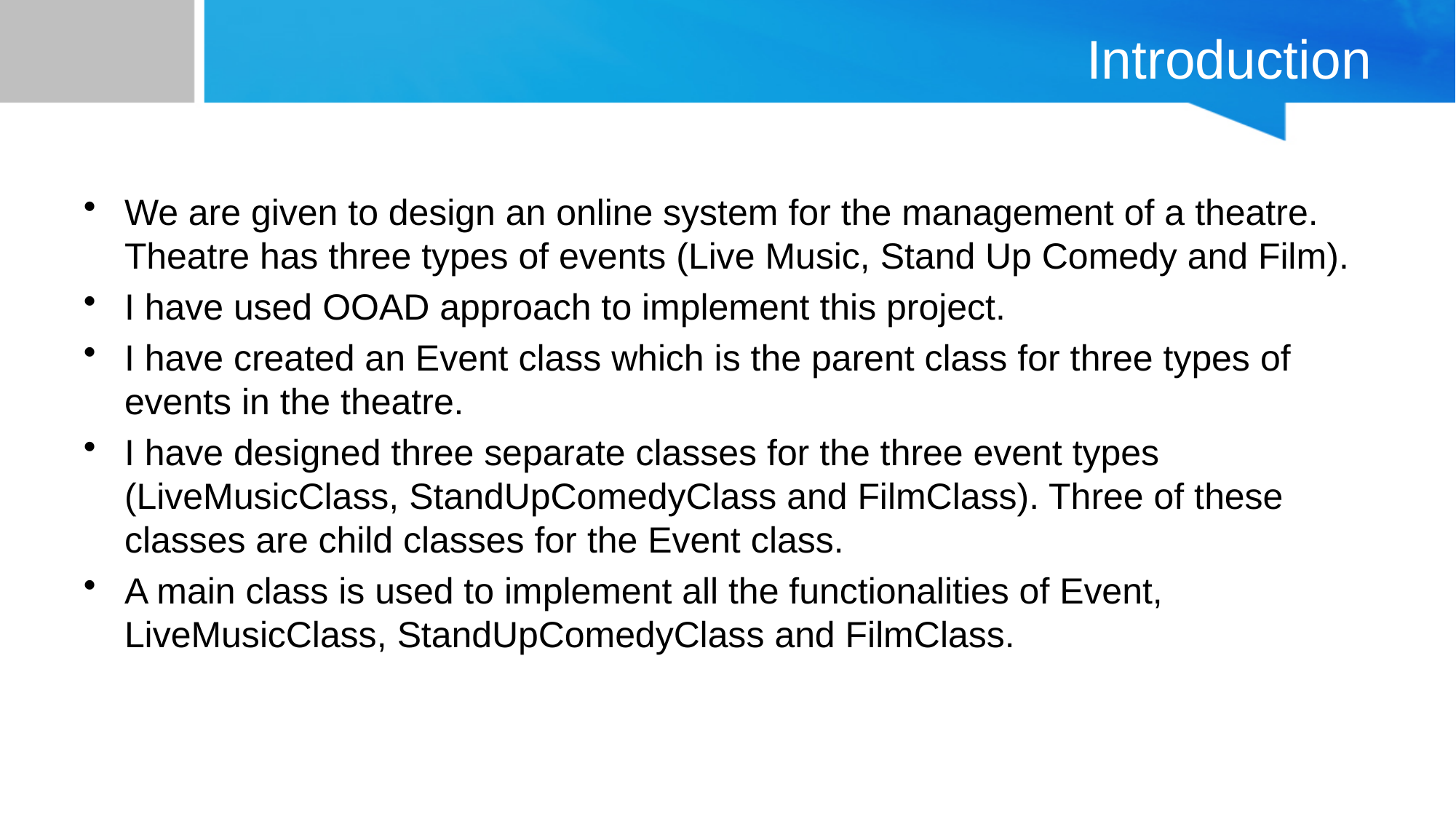

# Introduction
We are given to design an online system for the management of a theatre. Theatre has three types of events (Live Music, Stand Up Comedy and Film).
I have used OOAD approach to implement this project.
I have created an Event class which is the parent class for three types of events in the theatre.
I have designed three separate classes for the three event types (LiveMusicClass, StandUpComedyClass and FilmClass). Three of these classes are child classes for the Event class.
A main class is used to implement all the functionalities of Event, LiveMusicClass, StandUpComedyClass and FilmClass.